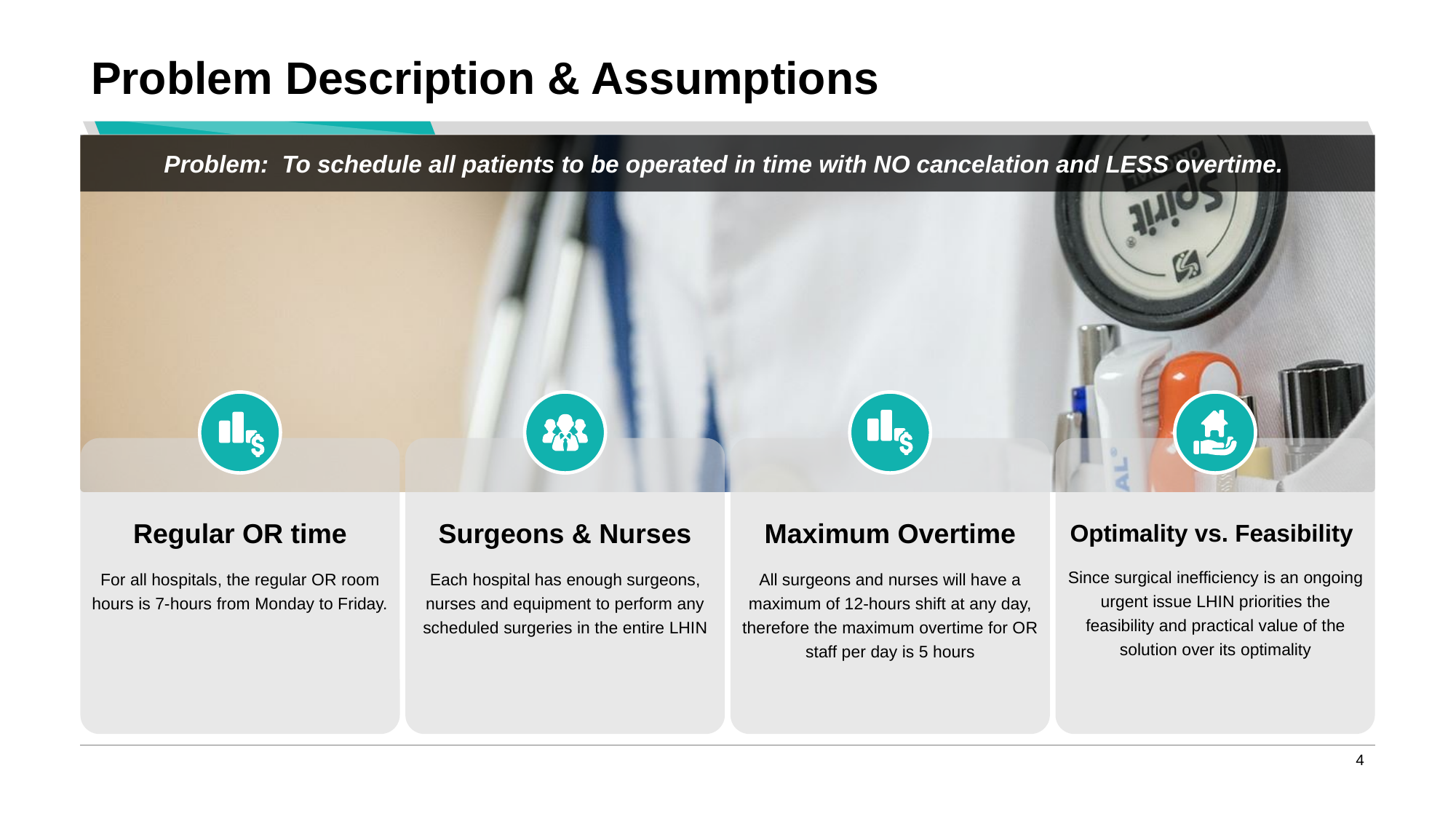

# Problem Description & Assumptions
Problem:  To schedule all patients to be operated in time with NO cancelation and LESS overtime.

Regular OR time
For all hospitals, the regular OR room hours is 7-hours from Monday to Friday.
Surgeons & Nurses
Each hospital has enough surgeons, nurses and equipment to perform any scheduled surgeries in the entire LHIN
Maximum Overtime
All surgeons and nurses will have a maximum of 12-hours shift at any day, therefore the maximum overtime for OR staff per day is 5 hours
Optimality vs. Feasibility

Since surgical inefficiency is an ongoing urgent issue LHIN priorities the feasibility and practical value of the solution over its optimality

4